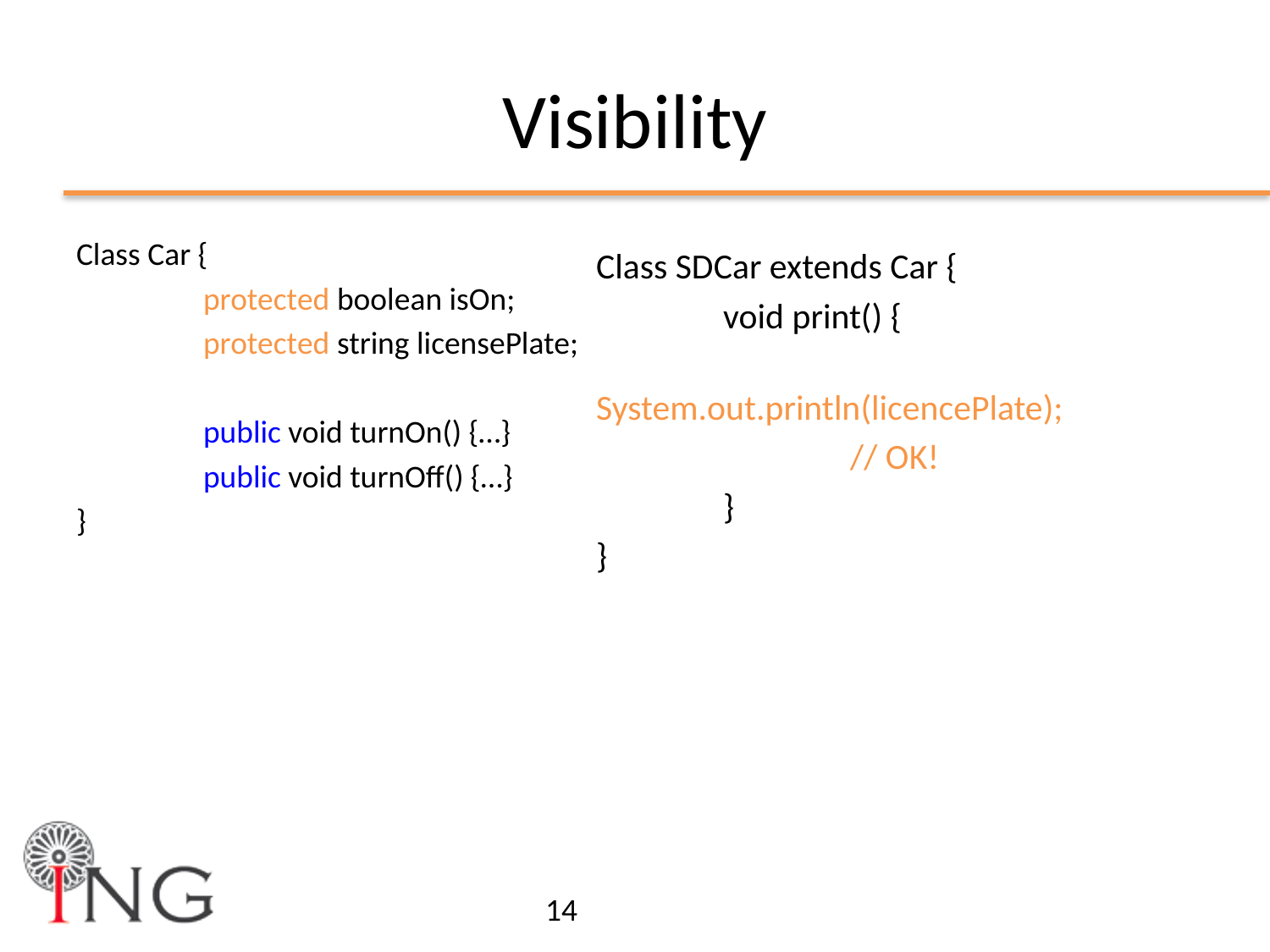

# Visibility
Class Car {
	protected boolean isOn;
	protected string licensePlate;

	public void turnOn() {…}
	public void turnOff() {…}
}

Class SDCar extends Car {
	void print() {
		System.out.println(licencePlate);
		// OK!
	}
}

14